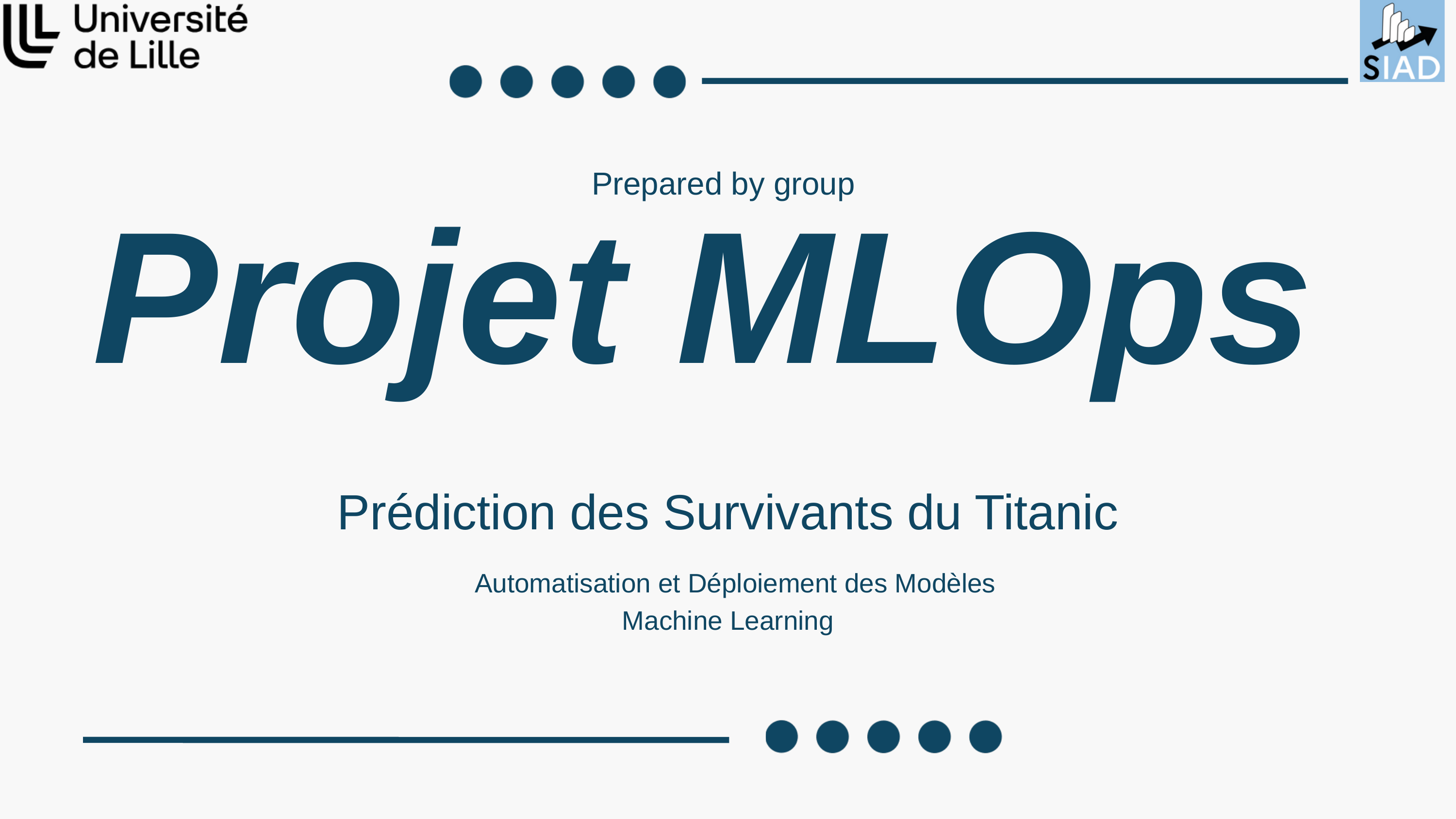

Projet MLOps
Prepared by group
Prédiction des Survivants du Titanic
  Automatisation et Déploiement des Modèles Machine Learning